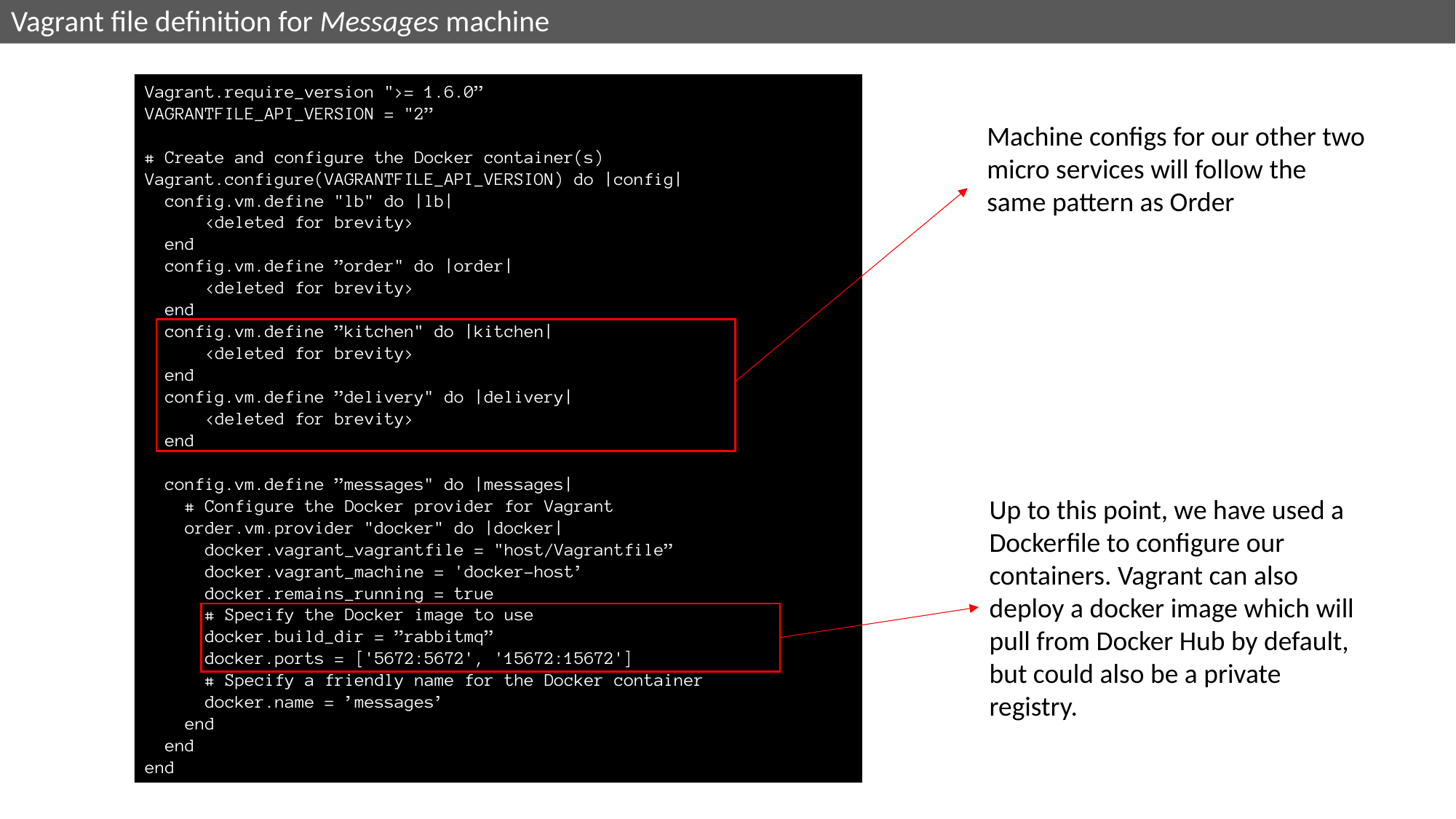

# Vagrant file definition for Messages machine
Vagrant.require_version ">= 1.6.0”
VAGRANTFILE_API_VERSION = "2”

# Create and configure the Docker container(s)
Vagrant.configure(VAGRANTFILE_API_VERSION) do |config|
  config.vm.define "lb" do |lb|
      <deleted for brevity>
  end
  config.vm.define ”order" do |order|
      <deleted for brevity>
  end
  config.vm.define ”kitchen" do |kitchen|
      <deleted for brevity>
  end
  config.vm.define ”delivery" do |delivery|
      <deleted for brevity>
  end

  config.vm.define ”messages" do |messages|
    # Configure the Docker provider for Vagrant
    order.vm.provider "docker" do |docker|
      docker.vagrant_vagrantfile = "host/Vagrantfile”
      docker.vagrant_machine = 'docker-host’
      docker.remains_running = true
      # Specify the Docker image to use
      docker.build_dir = ”rabbitmq”
      docker.ports = ['5672:5672', '15672:15672']
      # Specify a friendly name for the Docker container
      docker.name = ’messages’
    end
  end
end
Machine configs for our other two micro services will follow the same pattern as Order

Up to this point, we have used a Dockerfile to configure our containers. Vagrant can also deploy a docker image which will pull from Docker Hub by default, but could also be a private registry.